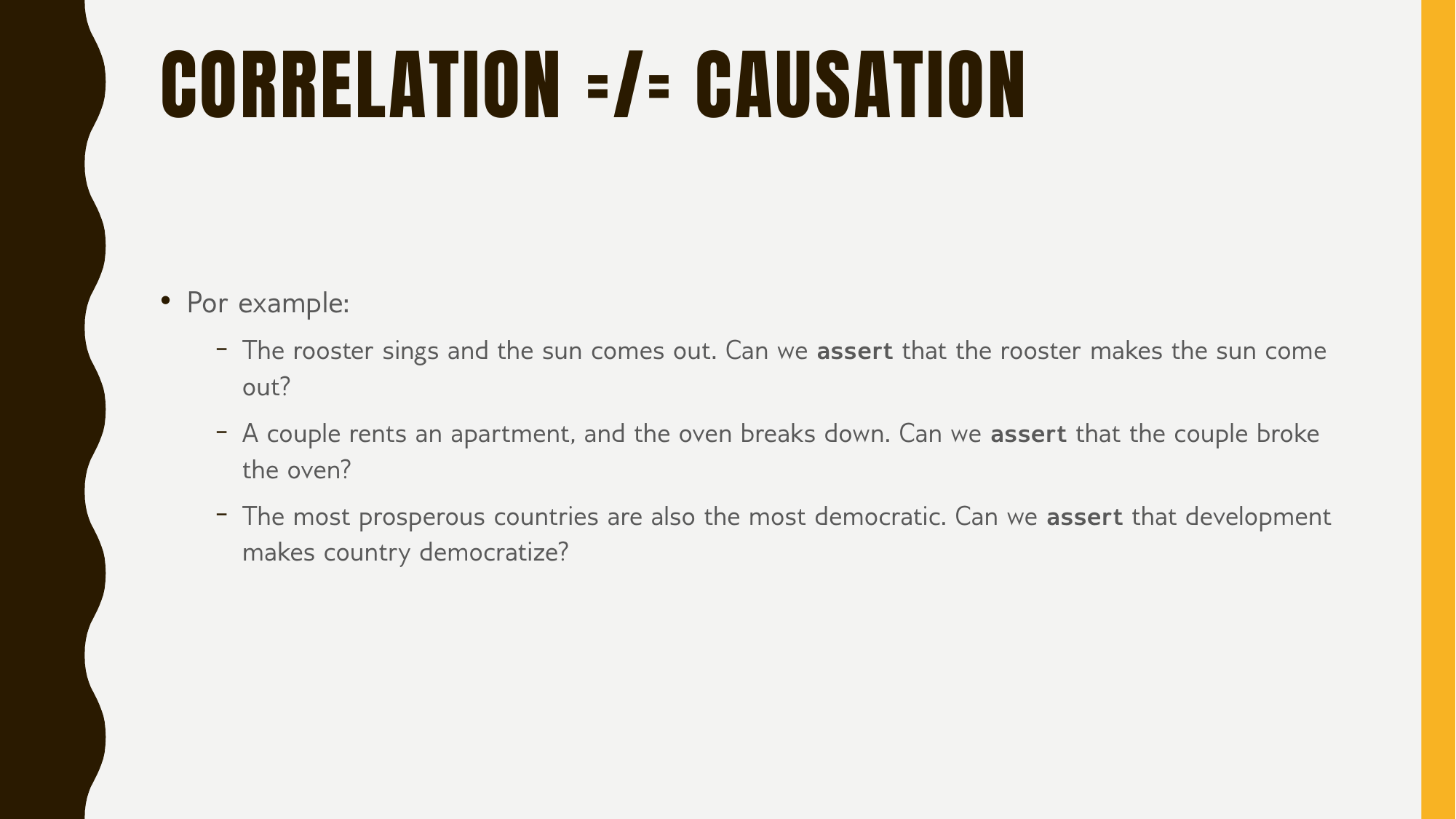

# Correlation =/= Causation
Por example:
The rooster sings and the sun comes out. Can we assert that the rooster makes the sun come out?
A couple rents an apartment, and the oven breaks down. Can we assert that the couple broke the oven?
The most prosperous countries are also the most democratic. Can we assert that development makes country democratize?